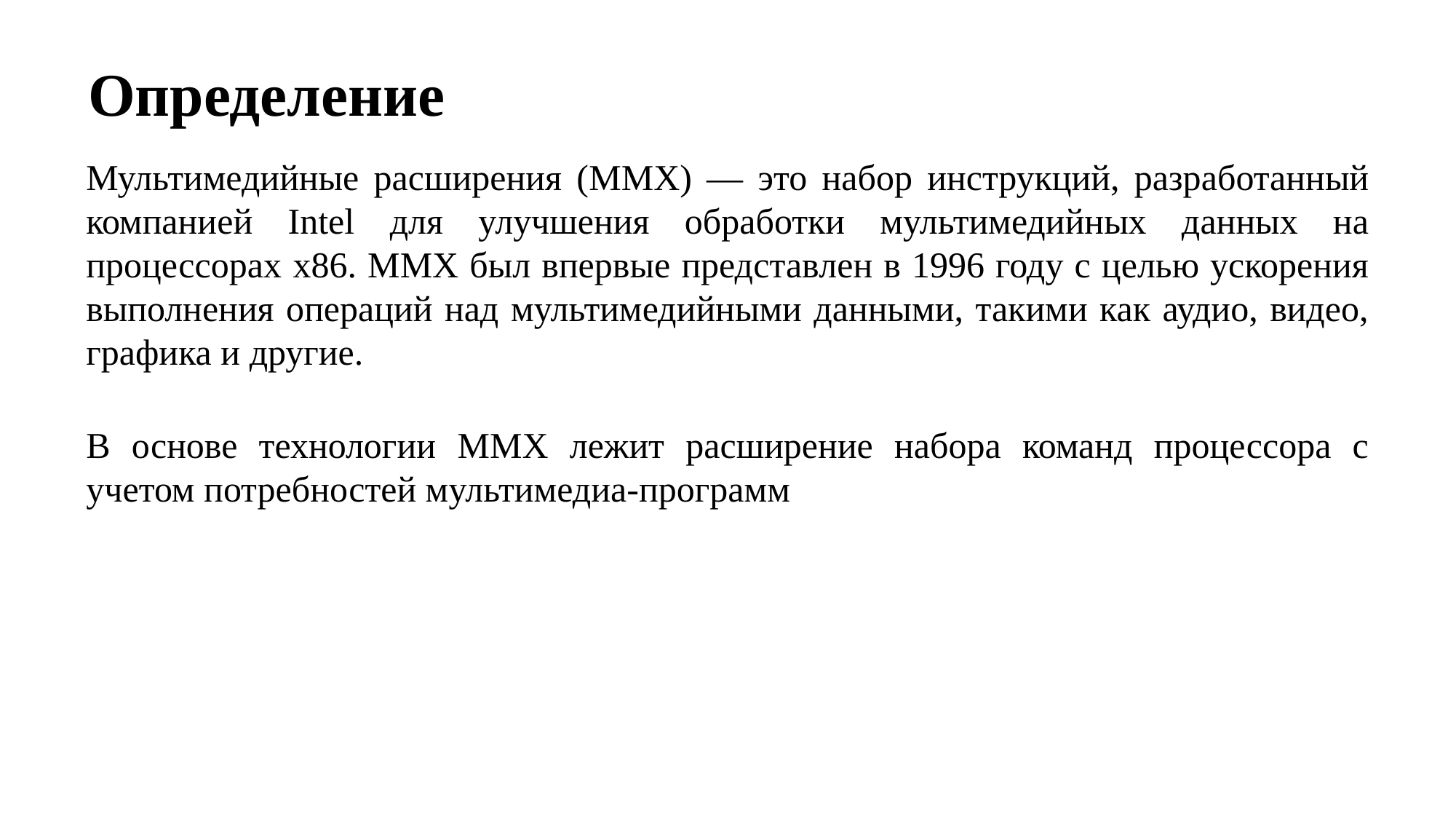

Определение
Мультимедийные расширения (MMX) — это набор инструкций, разработанный компанией Intel для улучшения обработки мультимедийных данных на процессорах x86. MMX был впервые представлен в 1996 году с целью ускорения выполнения операций над мультимедийными данными, такими как аудио, видео, графика и другие.
В основе технологии MMX лежит расширение набора команд процессора с учетом потребностей мультимедиа-программ